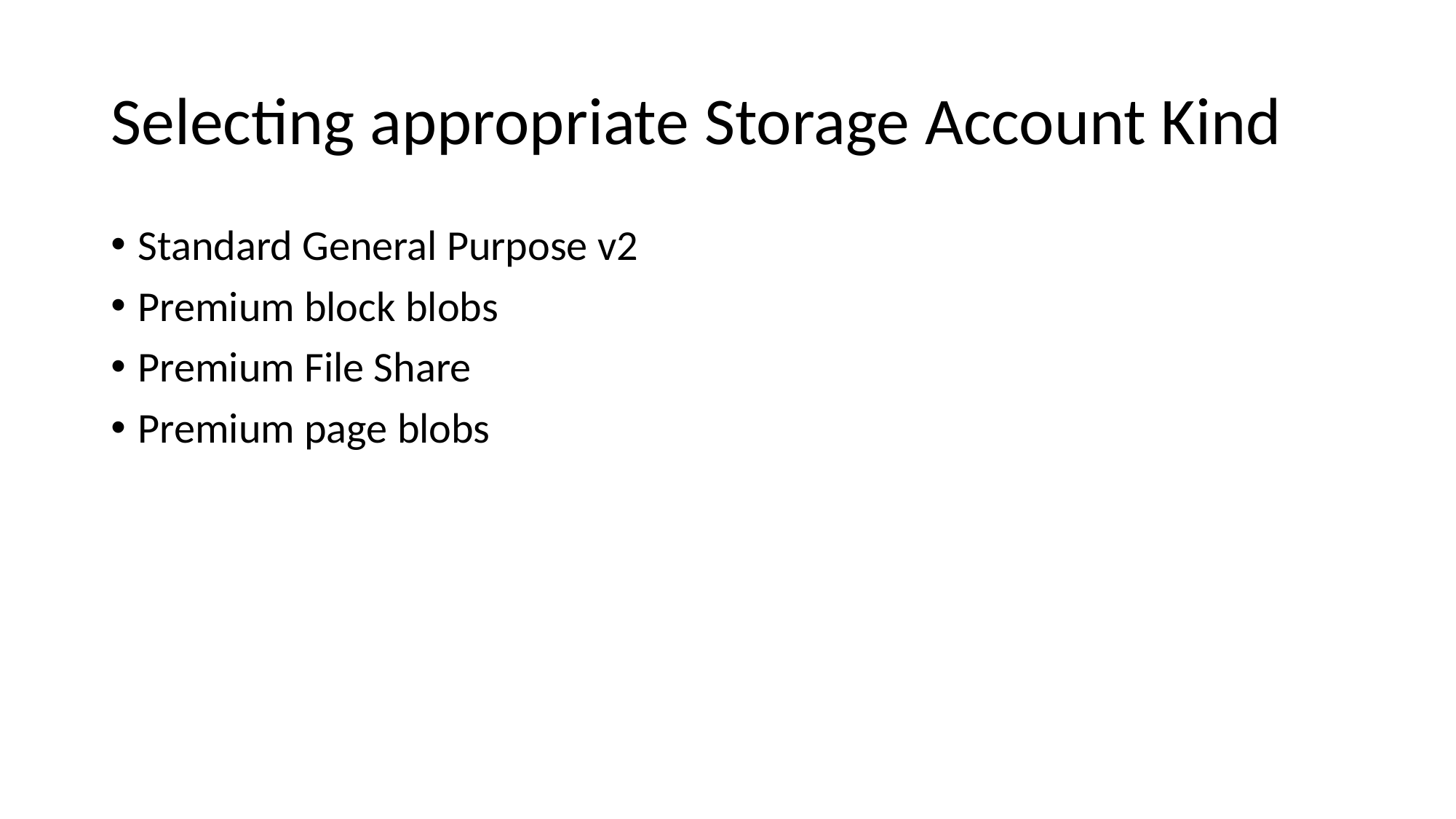

# Selecting appropriate Storage Account Kind
Standard General Purpose v2
Premium block blobs
Premium File Share
Premium page blobs